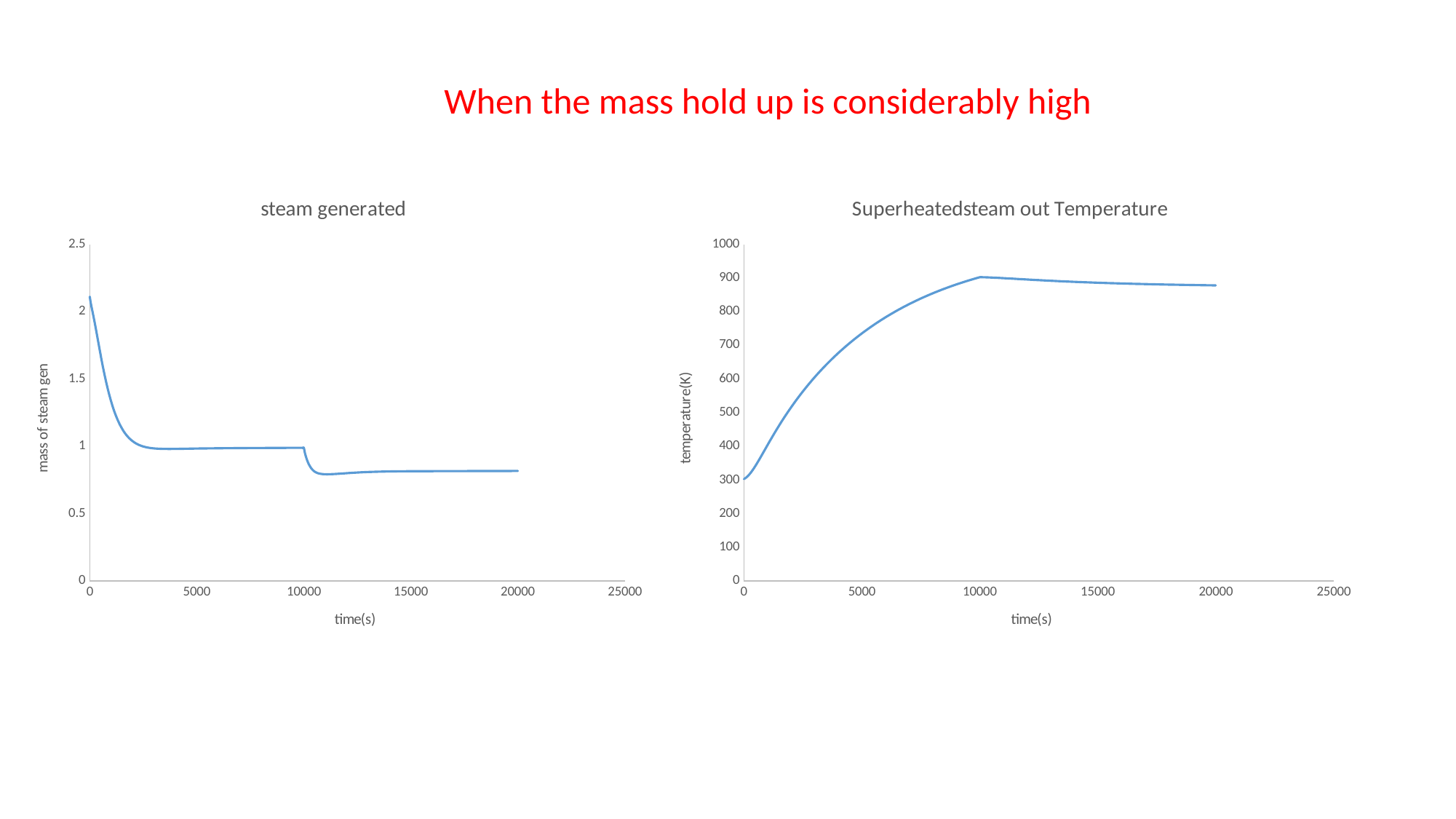

When the mass hold up is considerably high

### Chart: steam generated

| Category | riser.sg |
|---|---|

### Chart: Superheatedsteam out Temperature

| Category | superheater.superheatedsteam_out.T |
|---|---|